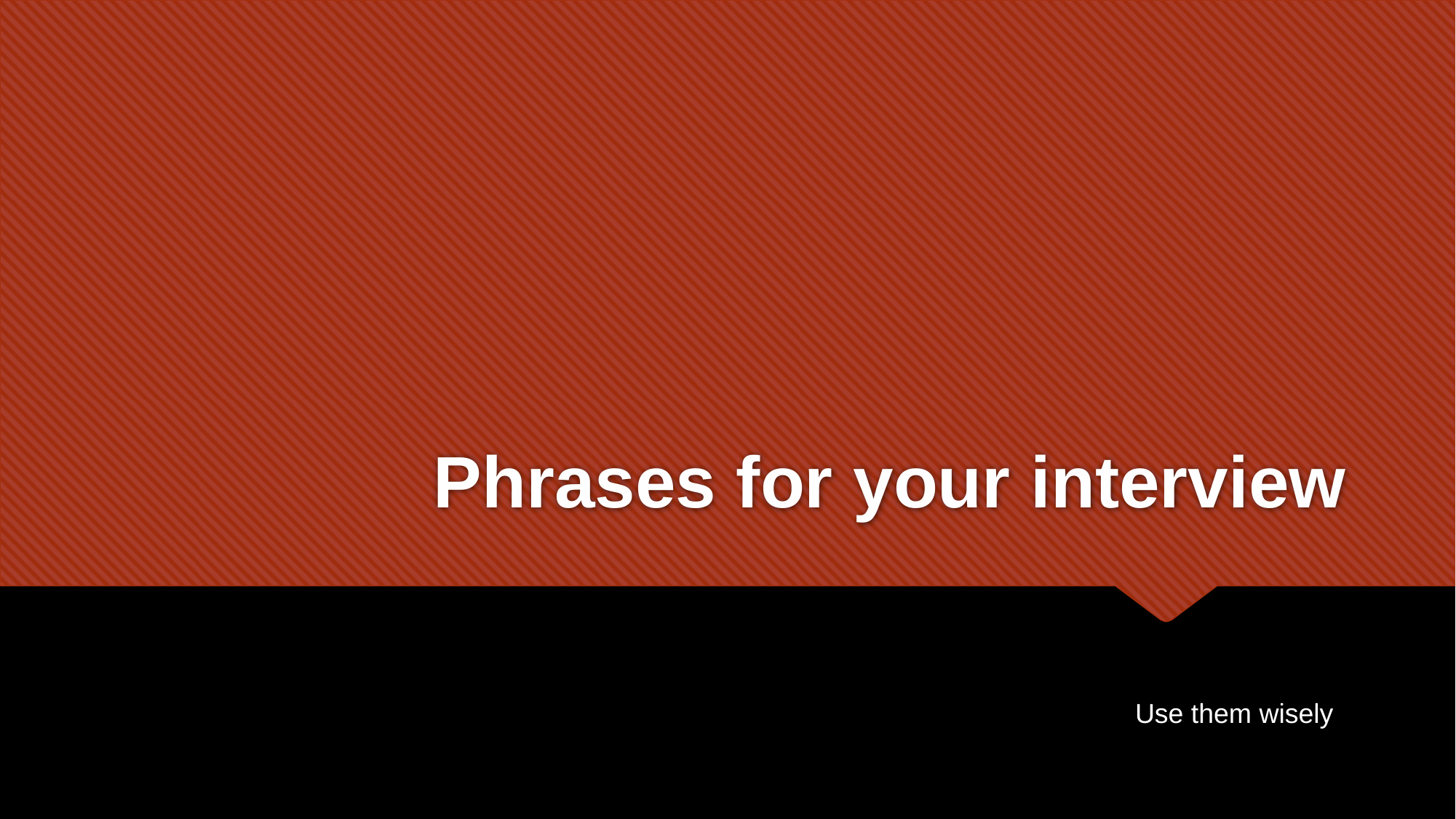

# Phrases for your interview
Use them wisely